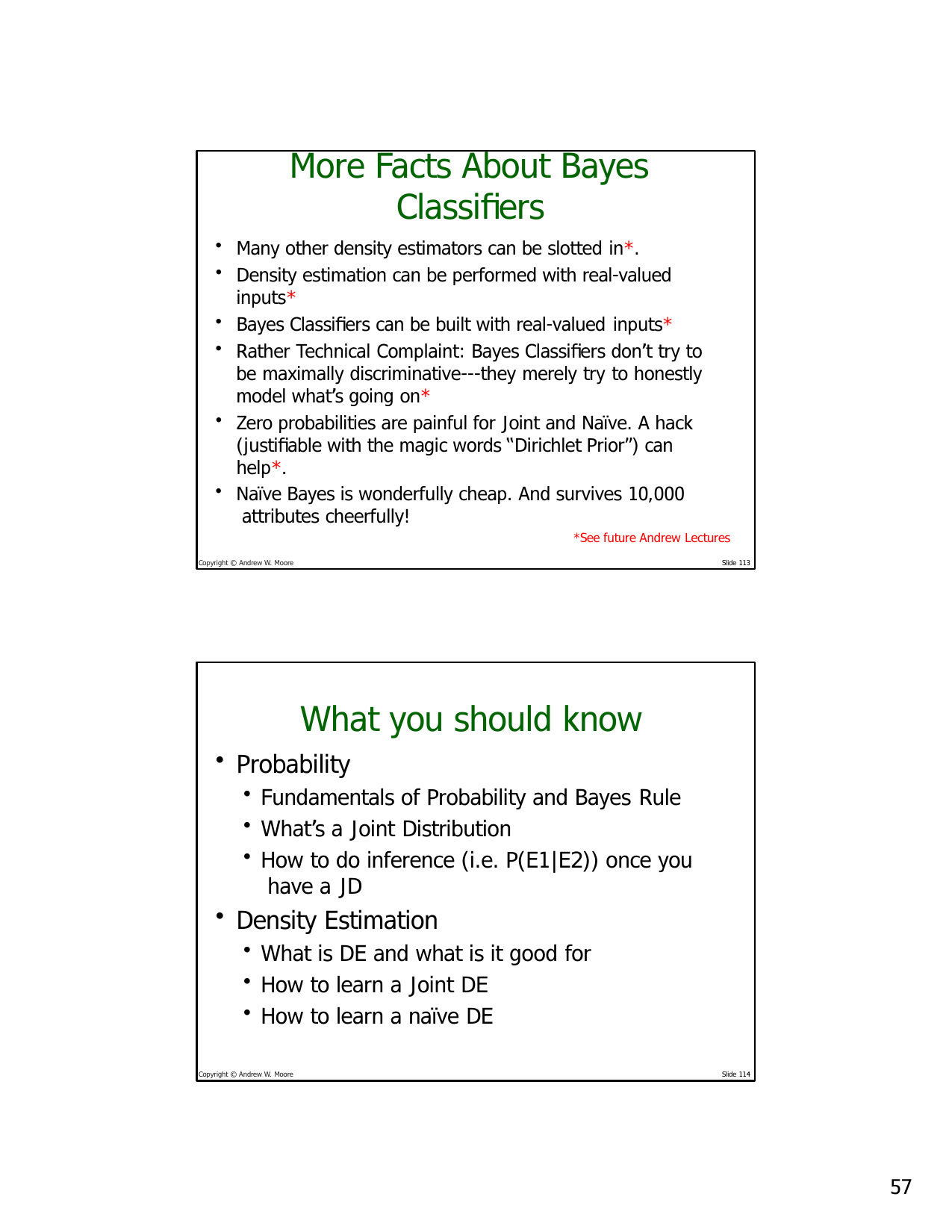

# More Facts About Bayes  Classifiers

Many other density estimators can be slotted in*.
Density estimation can be performed with real-valued  inputs*
Bayes Classifiers can be built with real-valued inputs*
Rather Technical Complaint: Bayes Classifiers don’t try to  be maximally discriminative---they merely try to honestly  model what’s going on*
Zero probabilities are painful for Joint and Naïve. A hack  (justifiable with the magic words “Dirichlet Prior”) can  help*.
Naïve Bayes is wonderfully cheap. And survives 10,000  attributes cheerfully!
*See future Andrew Lectures
Copyright © Andrew W. Moore
Slide 113

What you should know
Probability
Fundamentals of Probability and Bayes Rule
What’s a Joint Distribution
How to do inference (i.e. P(E1|E2)) once you  have a JD
Density Estimation
What is DE and what is it good for
How to learn a Joint DE
How to learn a naïve DE
Copyright © Andrew W. Moore
Slide 114
57